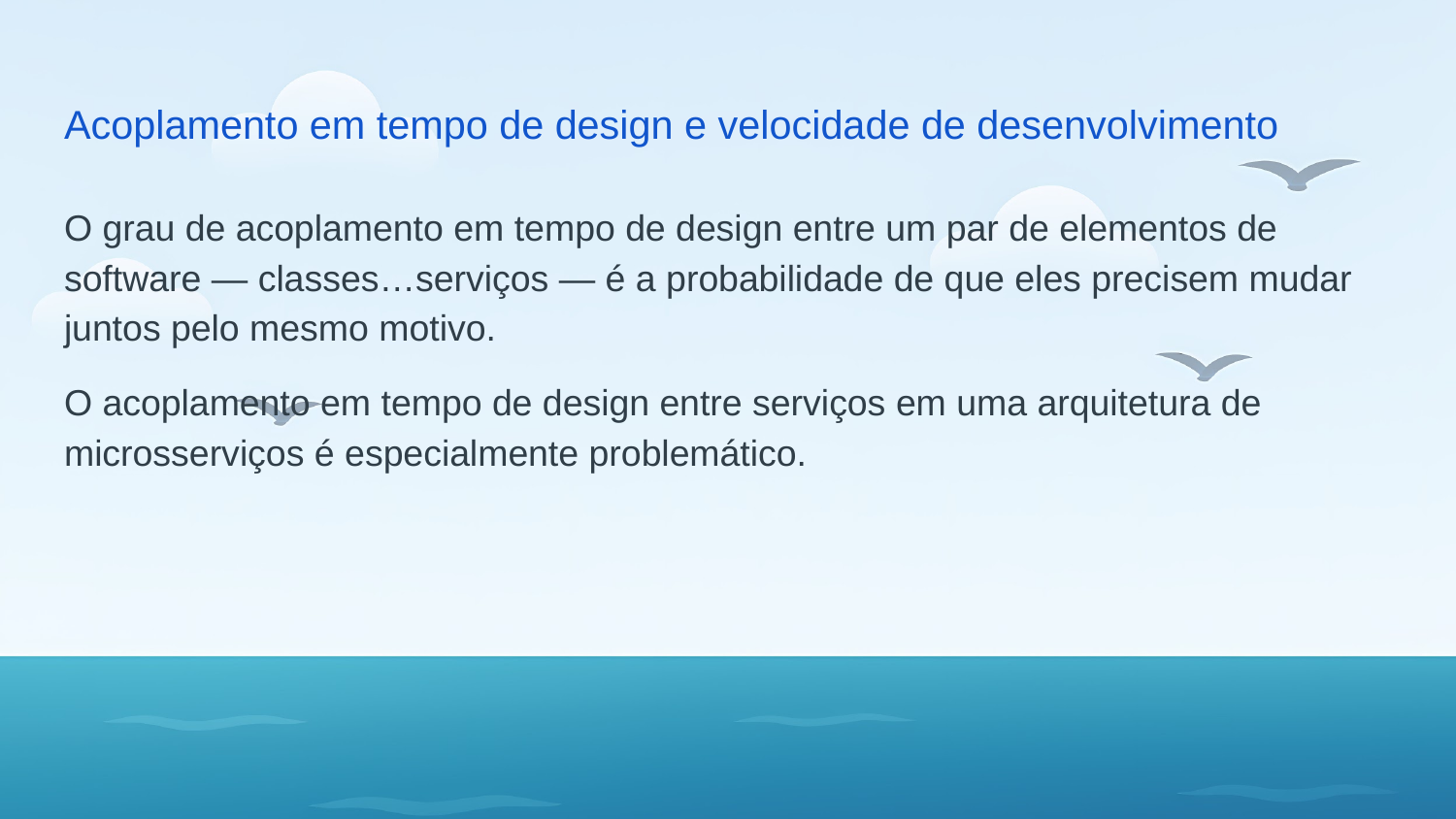

# Acoplamento em tempo de design e velocidade de desenvolvimento
O grau de acoplamento em tempo de design entre um par de elementos de software — classes…serviços — é a probabilidade de que eles precisem mudar juntos pelo mesmo motivo.
O acoplamento em tempo de design entre serviços em uma arquitetura de microsserviços é especialmente problemático.